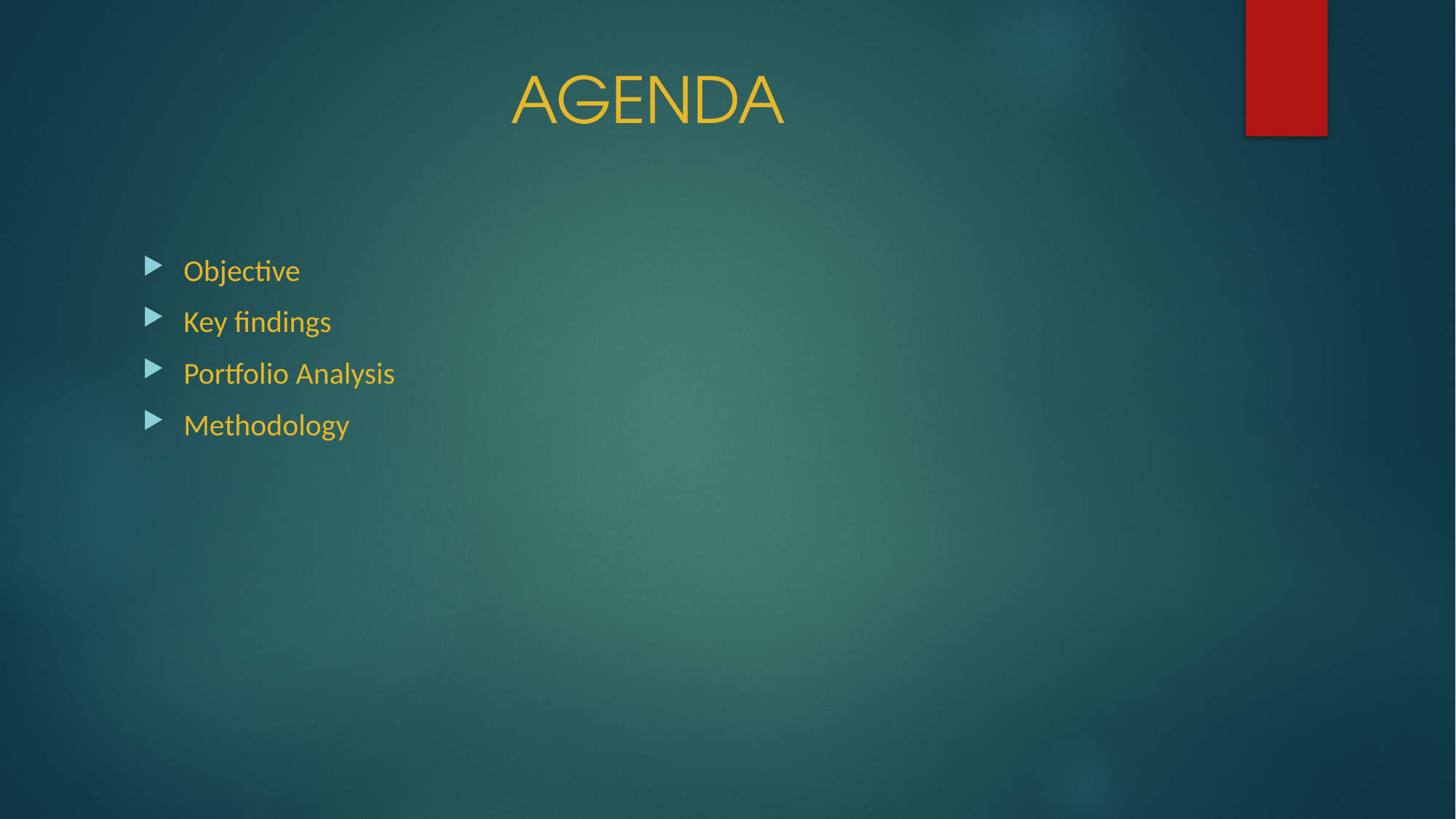

# AGENDA
Objective
Key findings
Portfolio Analysis
Methodology